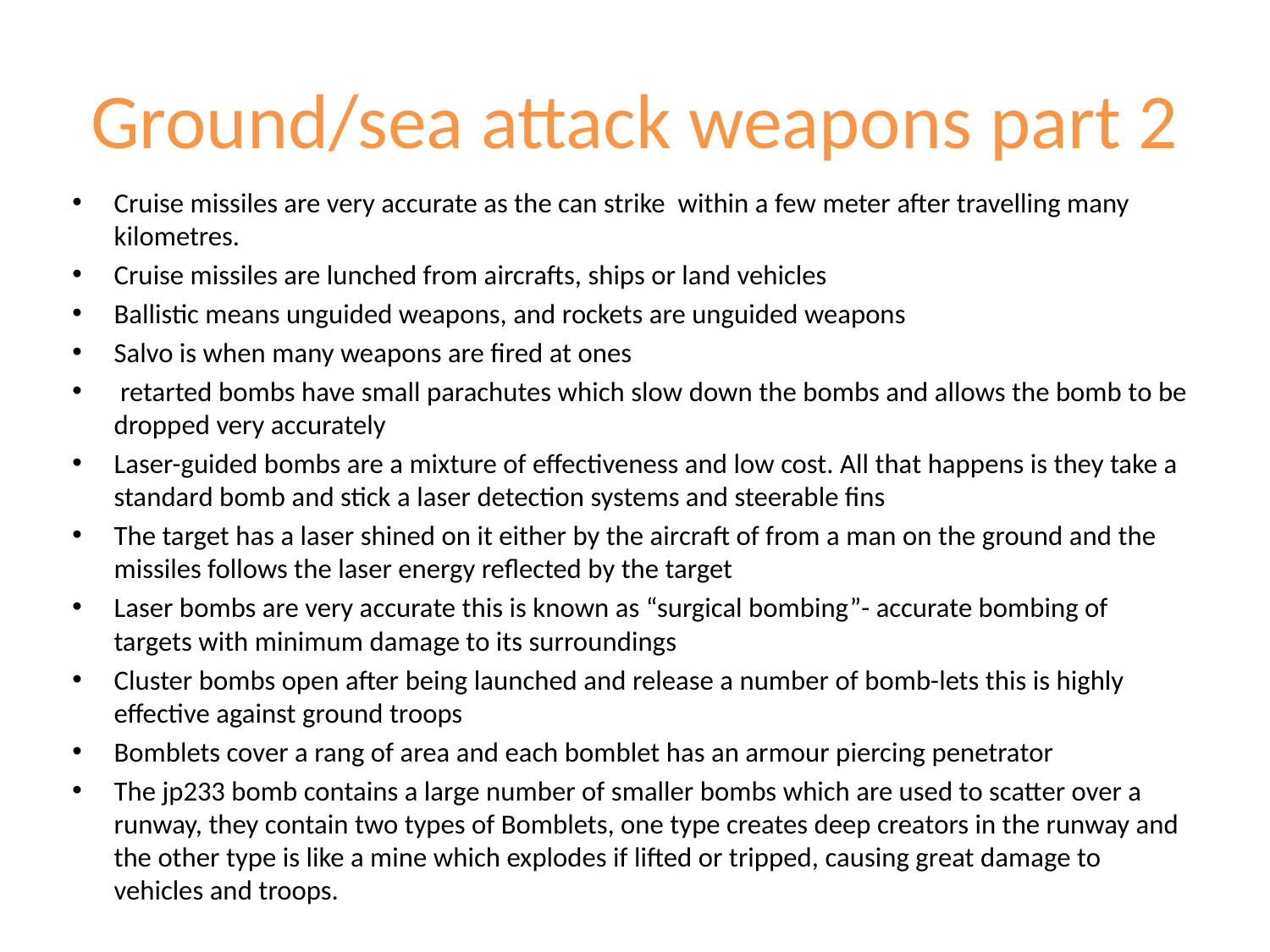

# Ground/sea attack weapons part 2
Cruise missiles are very accurate as the can strike  within a few meter after travelling many kilometres.
Cruise missiles are lunched from aircrafts, ships or land vehicles
Ballistic means unguided weapons, and rockets are unguided weapons
Salvo is when many weapons are fired at ones
 retarted bombs have small parachutes which slow down the bombs and allows the bomb to be dropped very accurately
Laser-guided bombs are a mixture of effectiveness and low cost. All that happens is they take a standard bomb and stick a laser detection systems and steerable fins
The target has a laser shined on it either by the aircraft of from a man on the ground and the missiles follows the laser energy reflected by the target
Laser bombs are very accurate this is known as “surgical bombing”- accurate bombing of targets with minimum damage to its surroundings
Cluster bombs open after being launched and release a number of bomb-lets this is highly effective against ground troops
Bomblets cover a rang of area and each bomblet has an armour piercing penetrator
The jp233 bomb contains a large number of smaller bombs which are used to scatter over a runway, they contain two types of Bomblets, one type creates deep creators in the runway and the other type is like a mine which explodes if lifted or tripped, causing great damage to vehicles and troops.